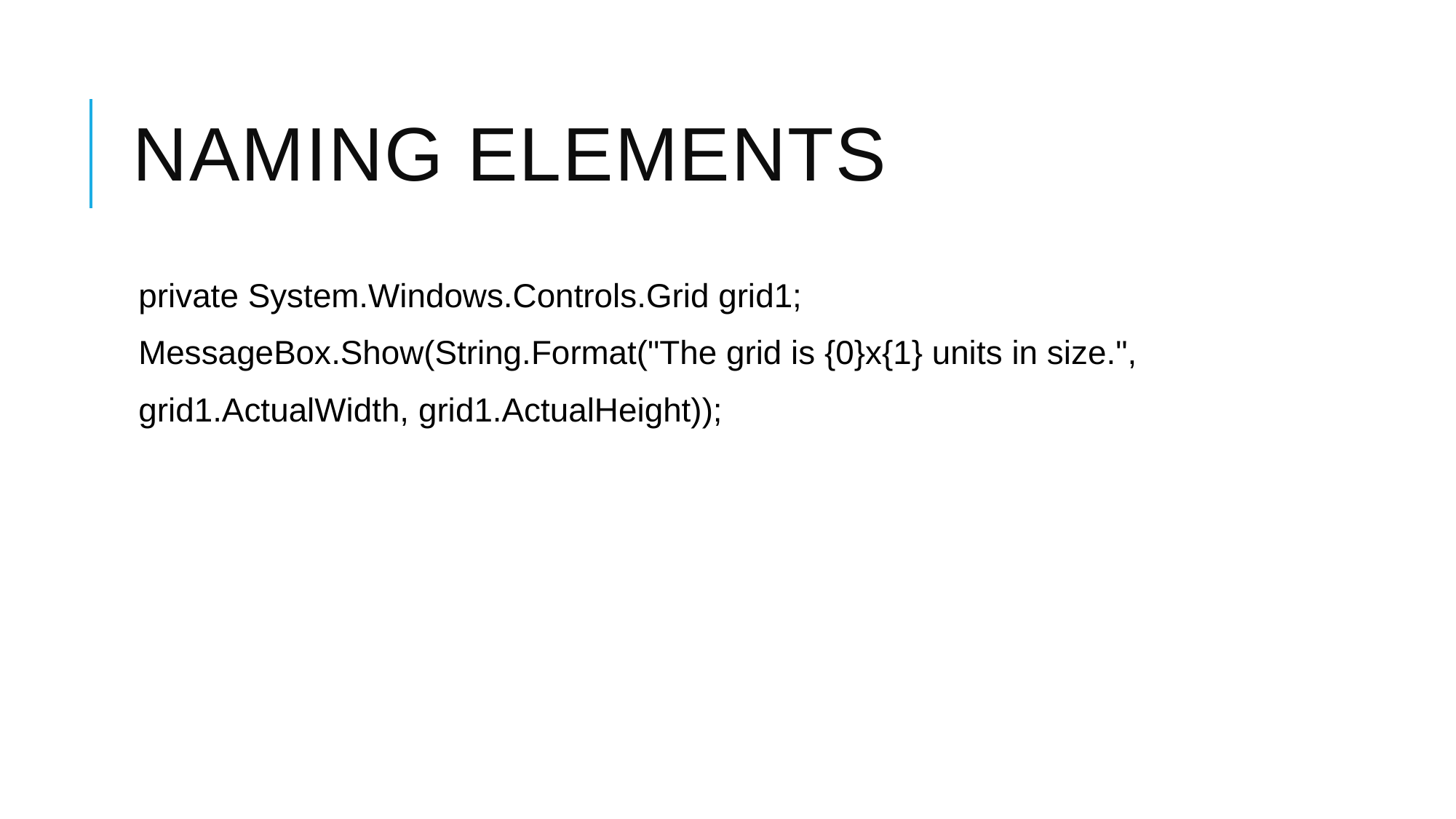

# Naming Elements
private System.Windows.Controls.Grid grid1;
MessageBox.Show(String.Format("The grid is {0}x{1} units in size.",
grid1.ActualWidth, grid1.ActualHeight));